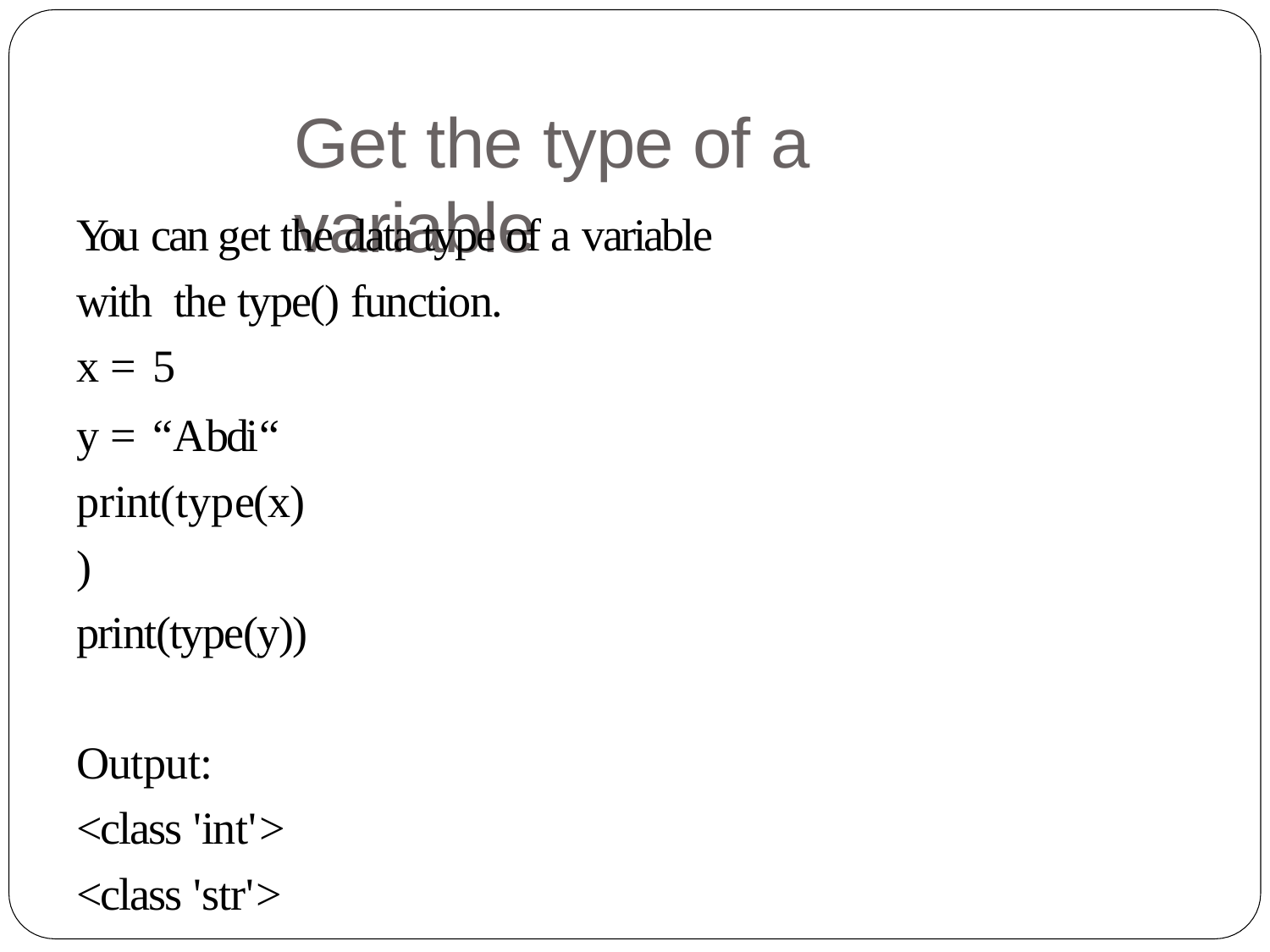

# Get the type of a variable
You can get the data type of a variable with  the type() function.
x = 5
y = “Abdi“  print(type(x))  print(type(y))

Output:
<class 'int'>
<class 'str'>